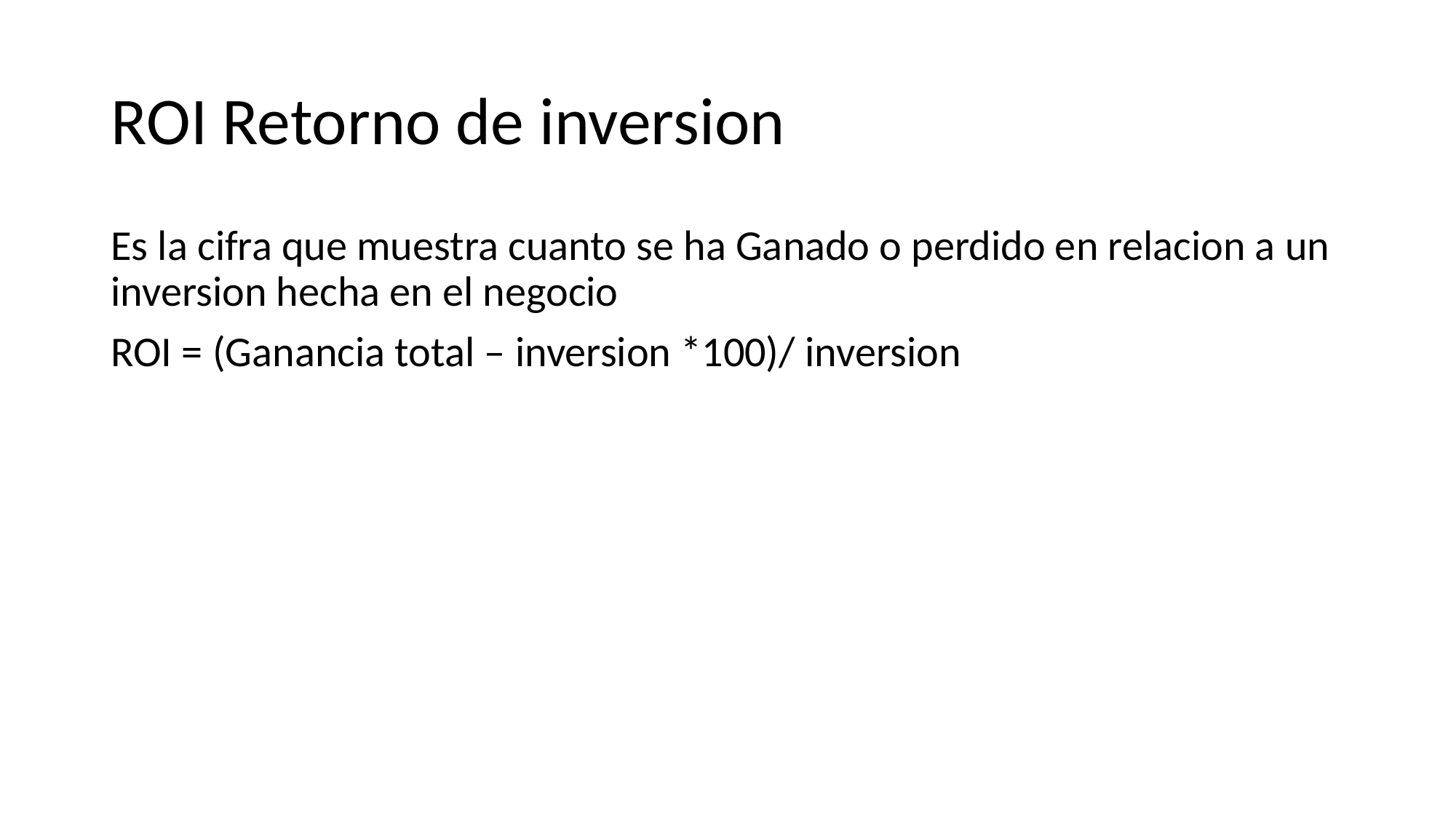

# ROI Retorno de inversion
Es la cifra que muestra cuanto se ha Ganado o perdido en relacion a un inversion hecha en el negocio
ROI = (Ganancia total – inversion *100)/ inversion